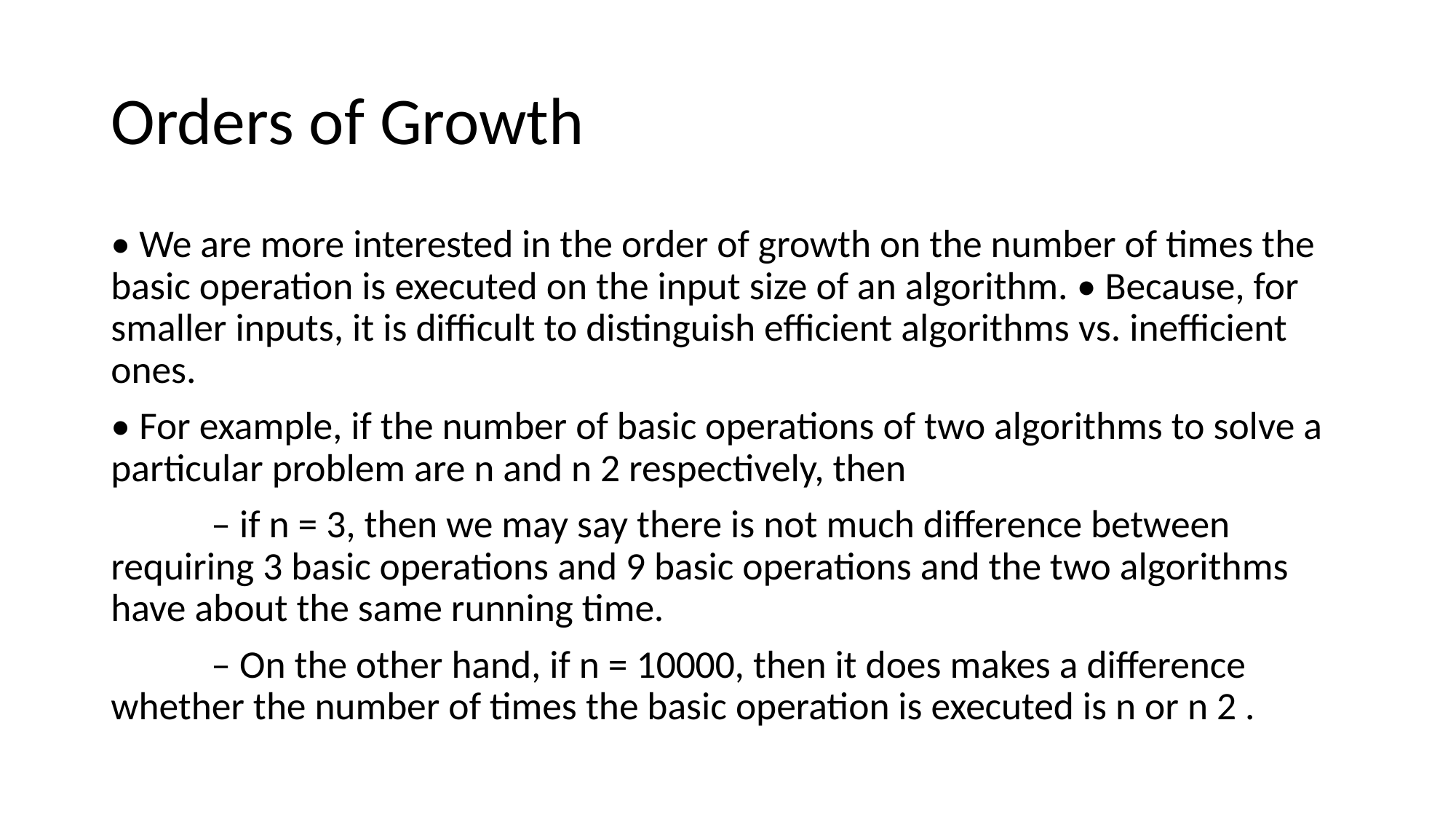

# Orders of Growth
• We are more interested in the order of growth on the number of times the basic operation is executed on the input size of an algorithm. • Because, for smaller inputs, it is difficult to distinguish efficient algorithms vs. inefficient ones.
• For example, if the number of basic operations of two algorithms to solve a particular problem are n and n 2 respectively, then
	– if n = 3, then we may say there is not much difference between requiring 3 basic operations and 9 basic operations and the two algorithms have about the same running time.
	– On the other hand, if n = 10000, then it does makes a difference whether the number of times the basic operation is executed is n or n 2 .